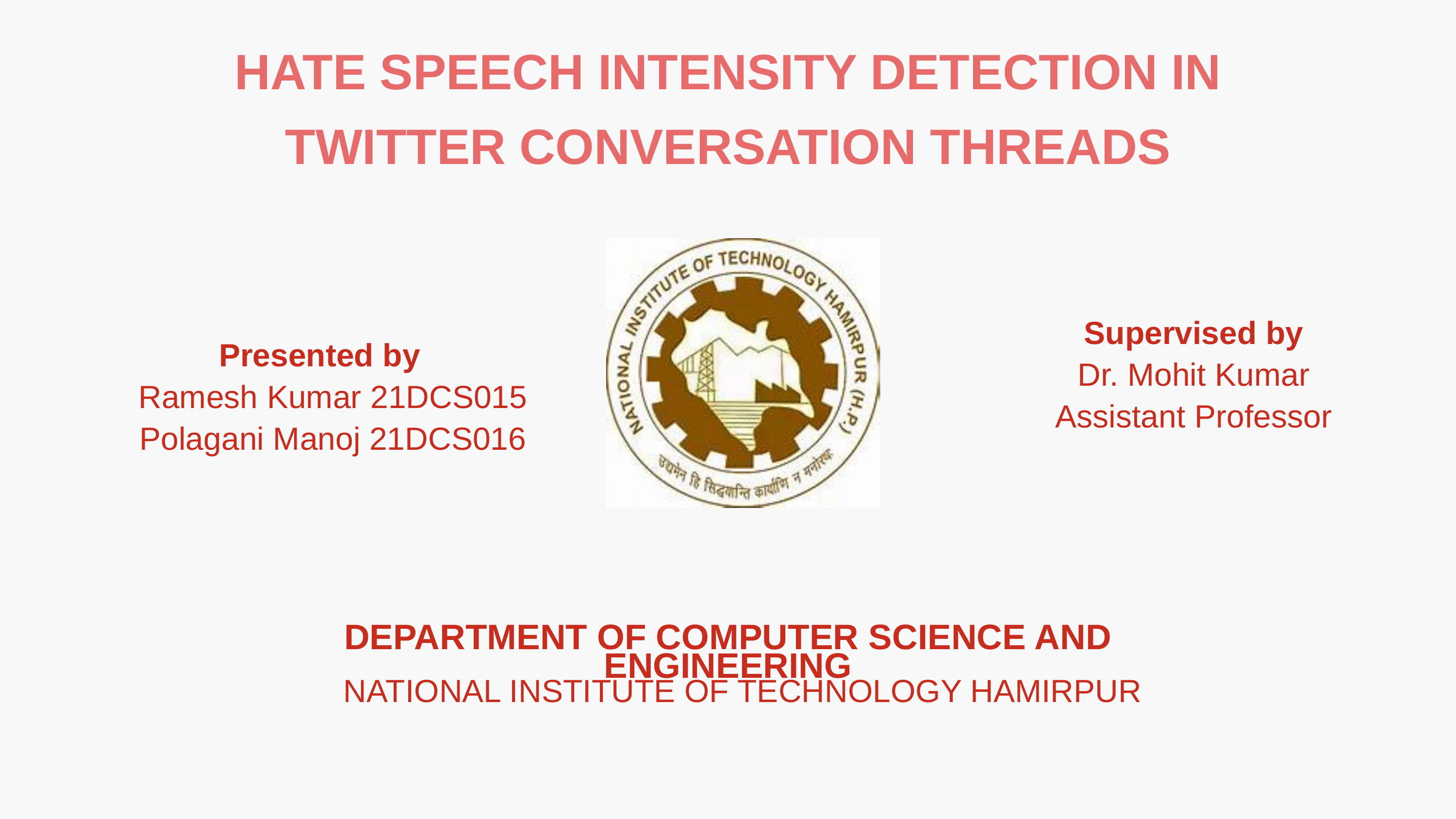

HATE SPEECH INTENSITY DETECTION IN TWITTER CONVERSATION THREADS

Supervised by
Dr. Mohit Kumar
Assistant Professor
Presented by
  Ramesh Kumar 21DCS015
  Polagani Manoj 21DCS016
DEPARTMENT OF COMPUTER SCIENCE AND ENGINEERING

NATIONAL INSTITUTE OF TECHNOLOGY HAMIRPUR